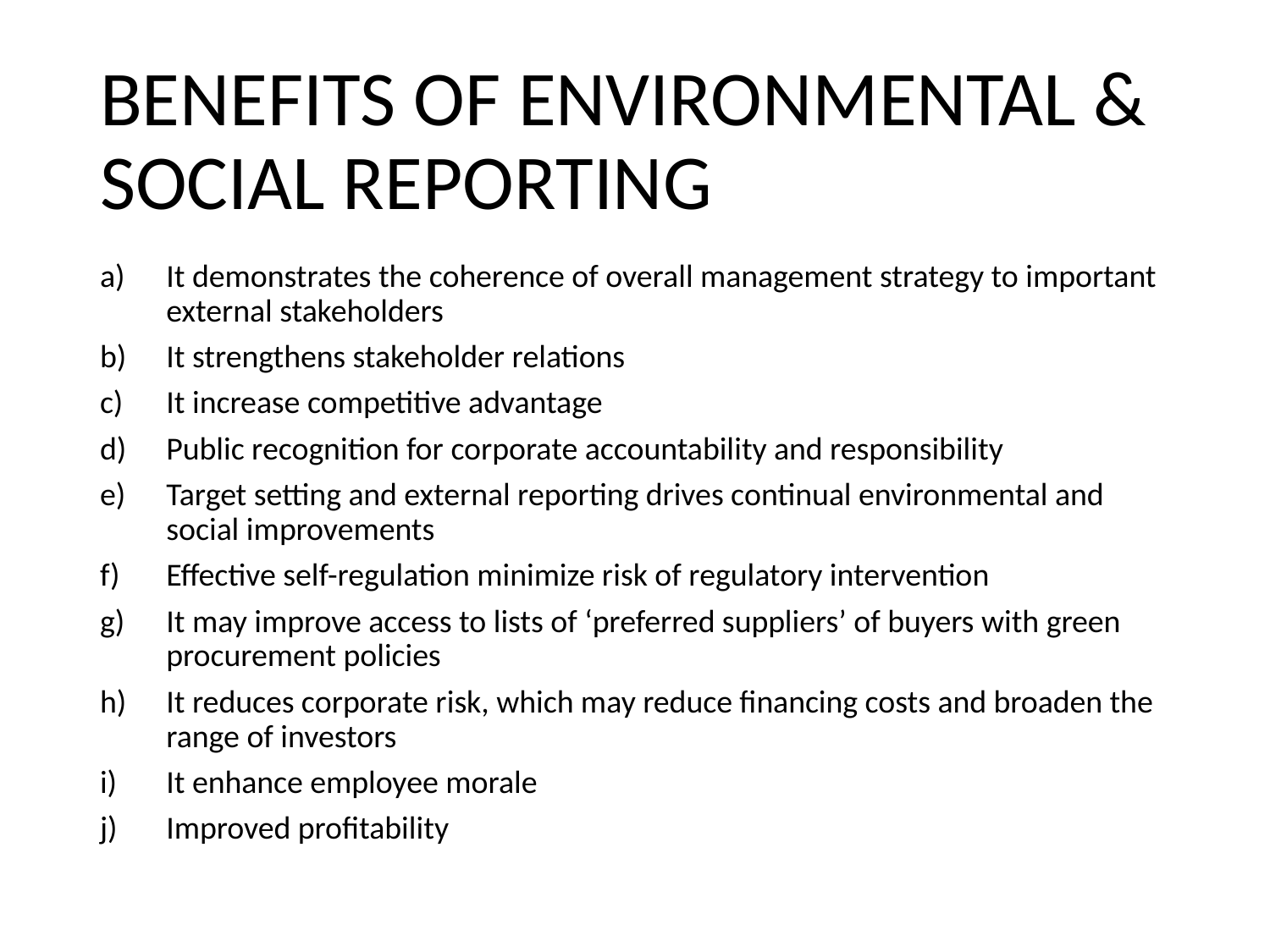

# BENEFITS OF ENVIRONMENTAL & SOCIAL REPORTING
It demonstrates the coherence of overall management strategy to important external stakeholders
It strengthens stakeholder relations
It increase competitive advantage
Public recognition for corporate accountability and responsibility
Target setting and external reporting drives continual environmental and social improvements
Effective self-regulation minimize risk of regulatory intervention
It may improve access to lists of ‘preferred suppliers’ of buyers with green procurement policies
It reduces corporate risk, which may reduce financing costs and broaden the range of investors
It enhance employee morale
Improved profitability